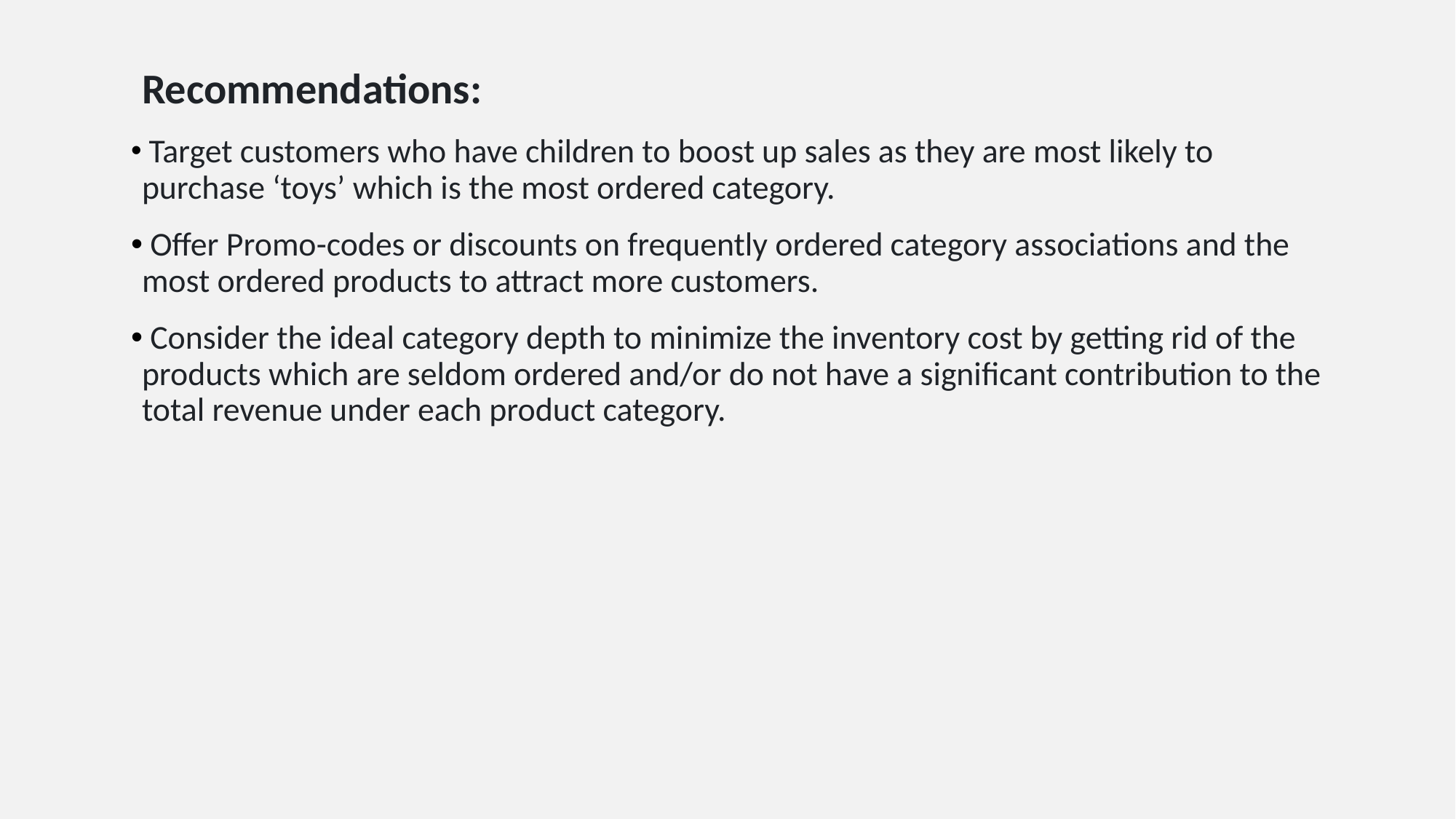

Recommendations:
 Target customers who have children to boost up sales as they are most likely to purchase ‘toys’ which is the most ordered category.
 Offer Promo-codes or discounts on frequently ordered category associations and the most ordered products to attract more customers.
 Consider the ideal category depth to minimize the inventory cost by getting rid of the products which are seldom ordered and/or do not have a significant contribution to the total revenue under each product category.